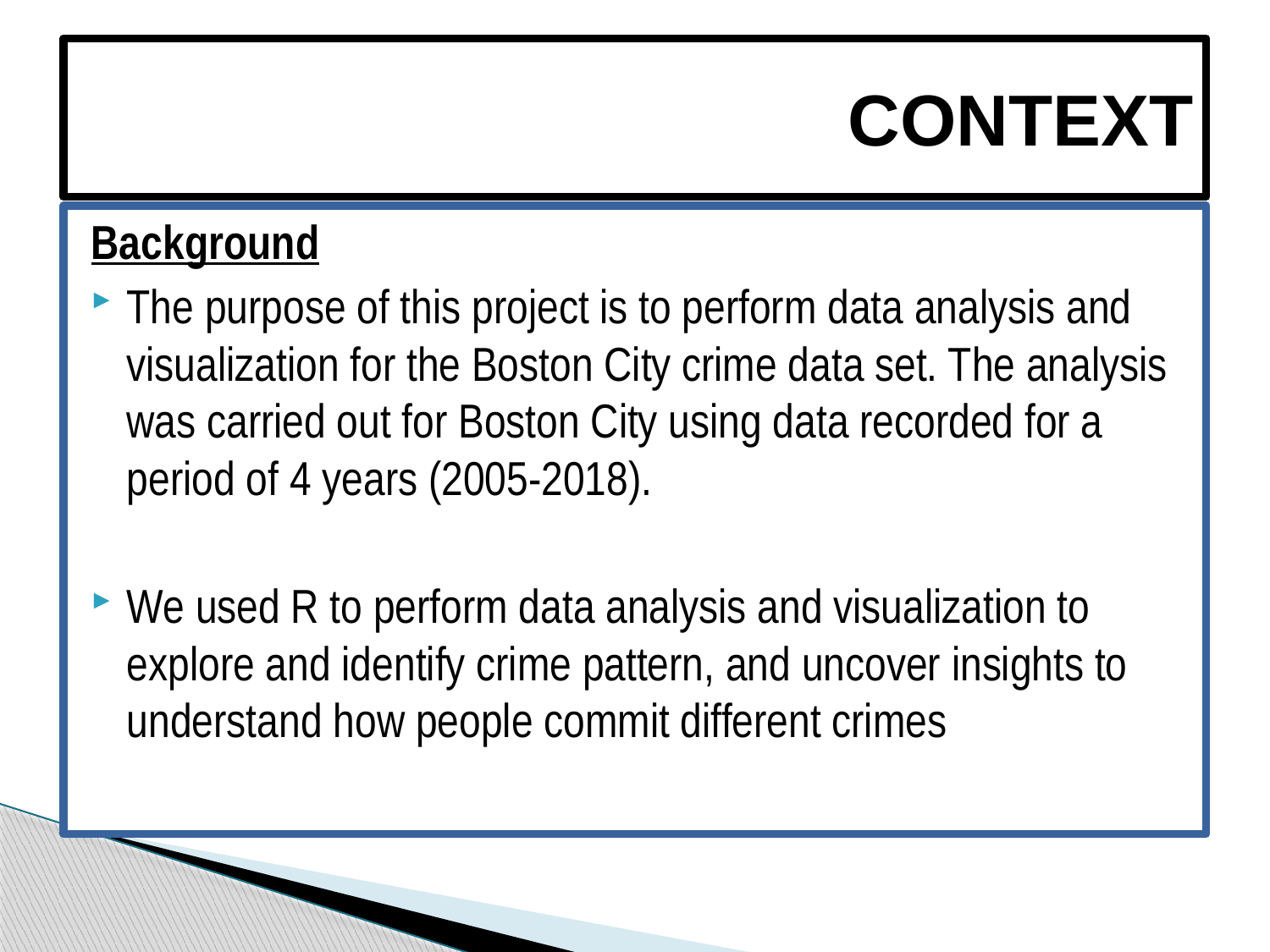

# CONTEXT
Background
The purpose of this project is to perform data analysis and visualization for the Boston City crime data set. The analysis was carried out for Boston City using data recorded for a period of 4 years (2005-2018).

We used R to perform data analysis and visualization to explore and identify crime pattern, and uncover insights to understand how people commit different crimes